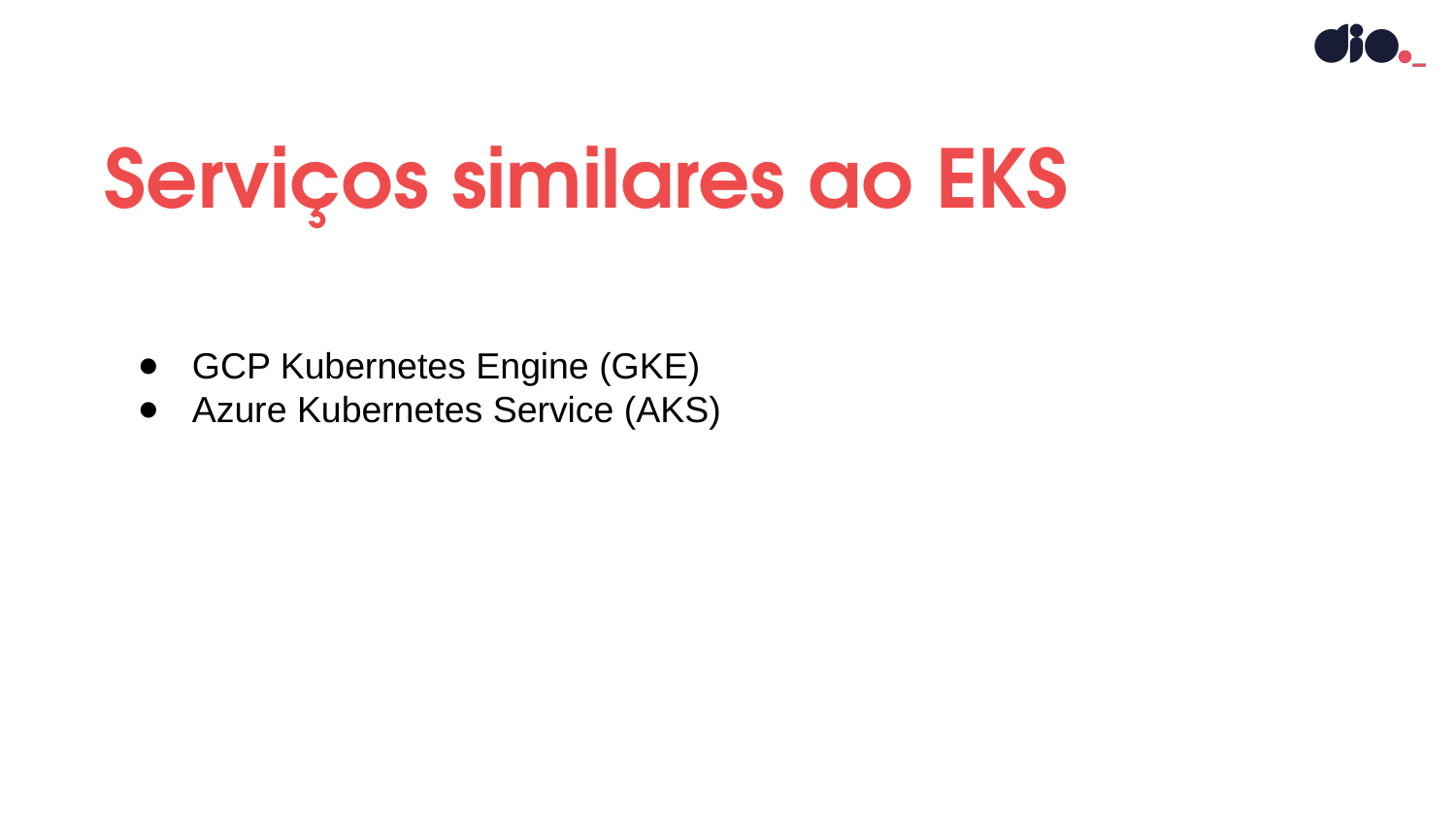

Serviços similares ao EKS
GCP Kubernetes Engine (GKE)
Azure Kubernetes Service (AKS)